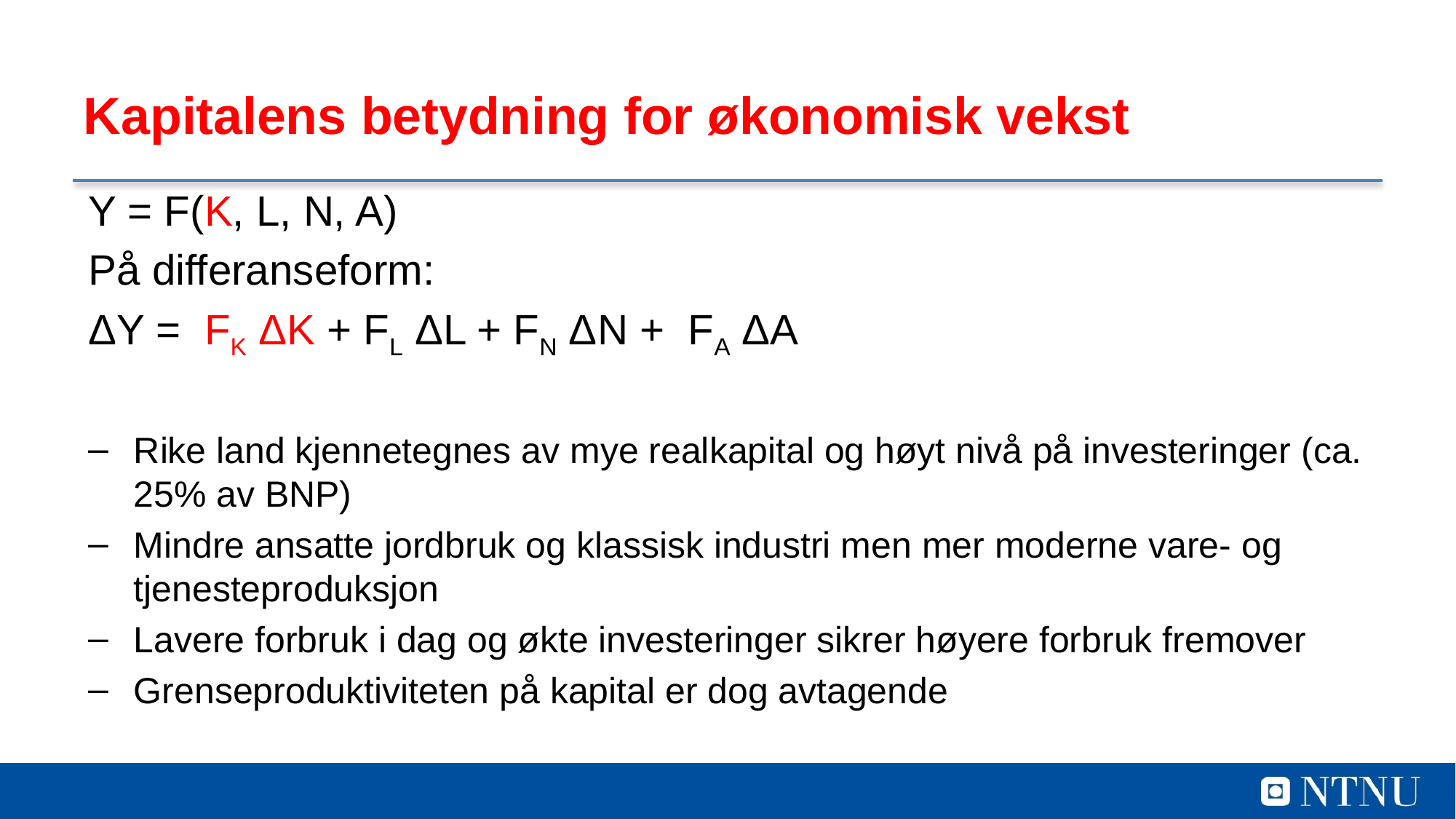

# Kapitalens betydning for økonomisk vekst

Y = F(K, L, N, A)
På differanseform:
ΔY =  FK ΔK + FL ΔL + FN ΔN +  FA ΔA

Rike land kjennetegnes av mye realkapital og høyt nivå på investeringer (ca. 25% av BNP)
Mindre ansatte jordbruk og klassisk industri men mer moderne vare- og tjenesteproduksjon
Lavere forbruk i dag og økte investeringer sikrer høyere forbruk fremover
Grenseproduktiviteten på kapital er dog avtagende